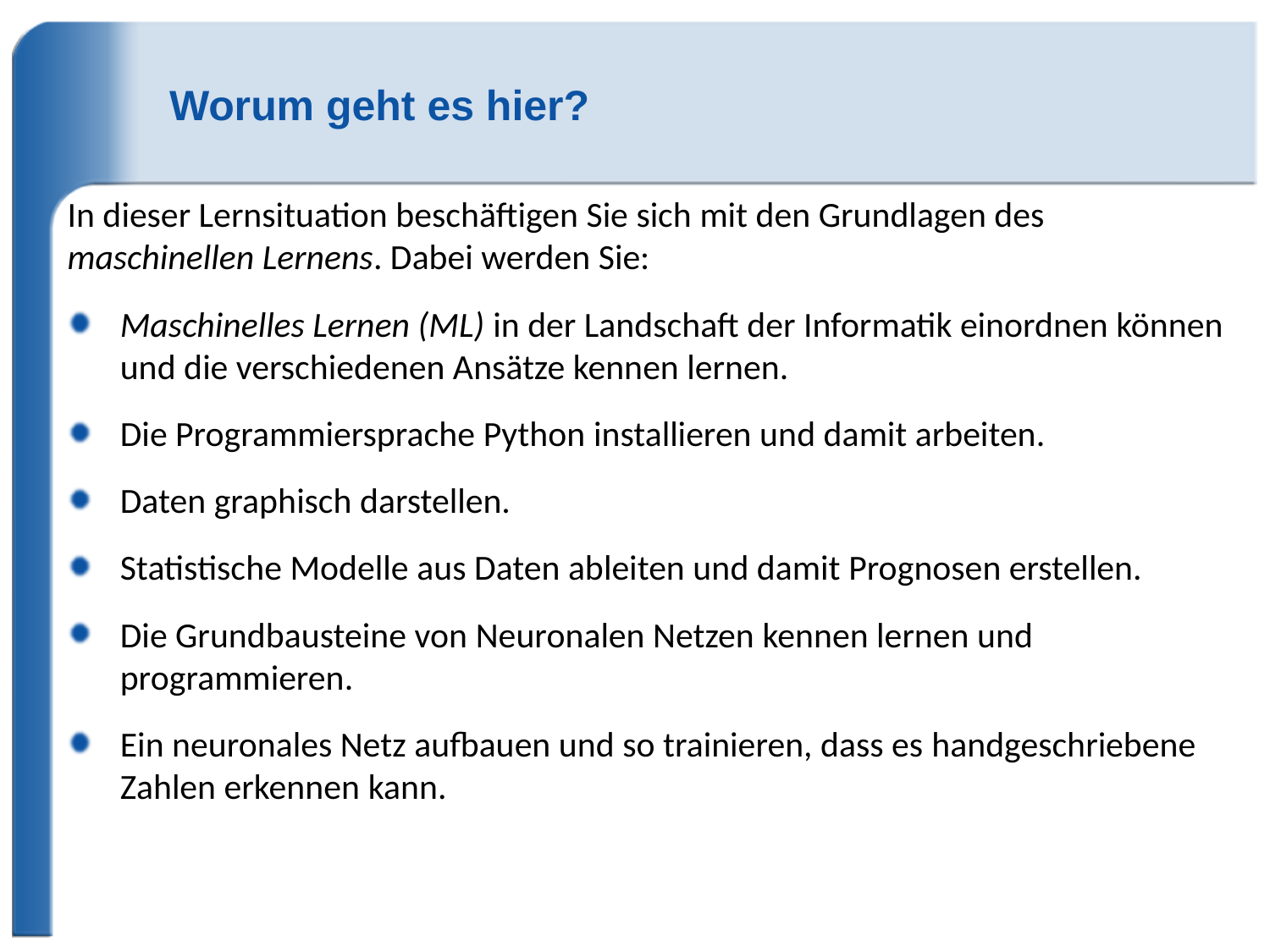

# Worum geht es hier?
In dieser Lernsituation beschäftigen Sie sich mit den Grundlagen des maschinellen Lernens. Dabei werden Sie:
Maschinelles Lernen (ML) in der Landschaft der Informatik einordnen können und die verschiedenen Ansätze kennen lernen.
Die Programmiersprache Python installieren und damit arbeiten.
Daten graphisch darstellen.
Statistische Modelle aus Daten ableiten und damit Prognosen erstellen.
Die Grundbausteine von Neuronalen Netzen kennen lernen und programmieren.
Ein neuronales Netz aufbauen und so trainieren, dass es handgeschriebene Zahlen erkennen kann.